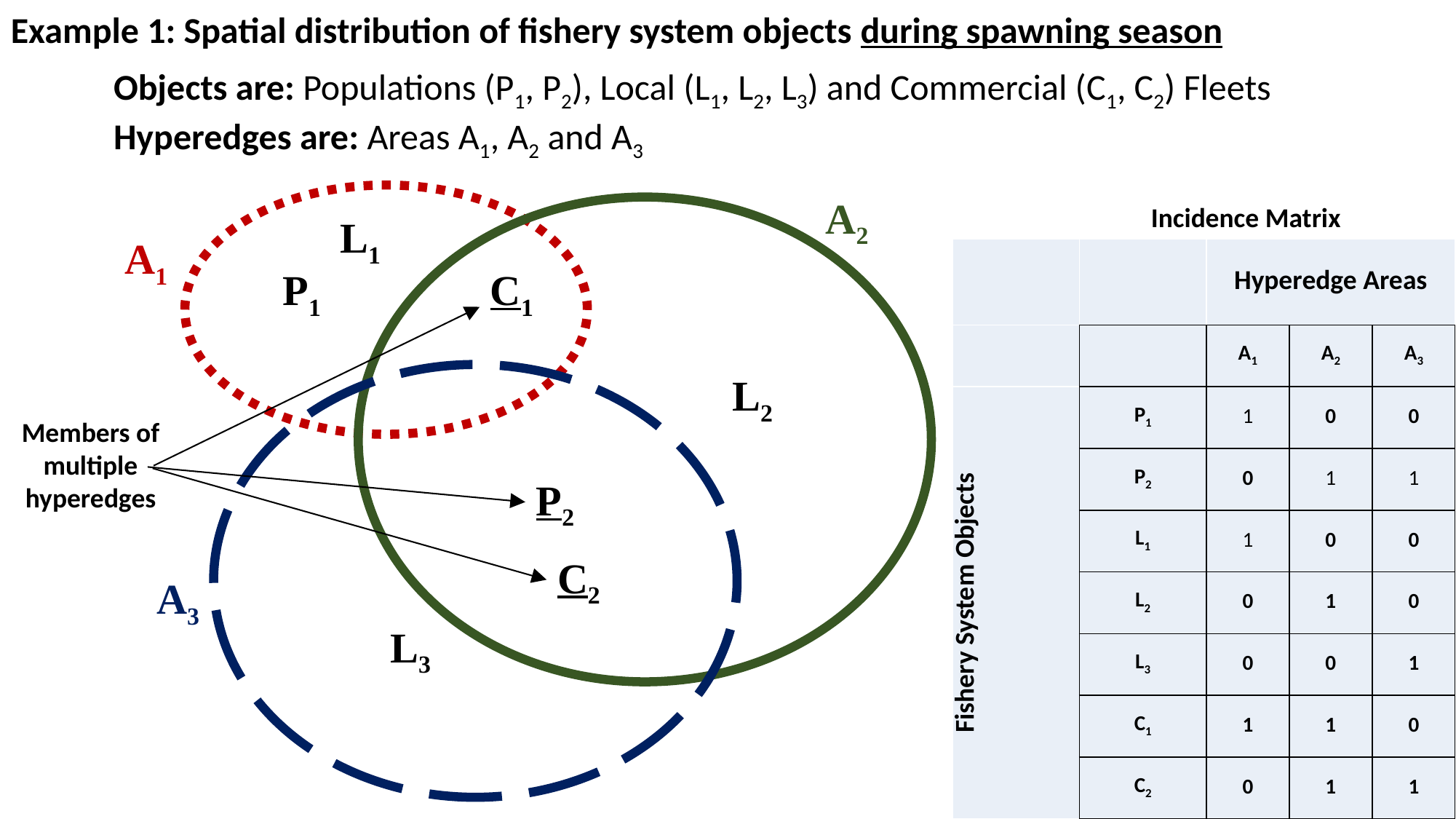

Example 1: Spatial distribution of fishery system objects during spawning season
Objects are: Populations (P1, P2), Local (L1, L2, L3) and Commercial (C1, C2) Fleets
Hyperedges are: Areas A1, A2 and A3

A2
Incidence Matrix

L1
A1
|  |  | Hyperedge Areas |  |  |
| --- | --- | --- | --- | --- |
|  |  | A1 | A2 | A3 |
| Fishery System Objects | P1 | 1 | 0 | 0 |
|  | P2 | 0 | 1 | 1 |
|  | L1 | 1 | 0 | 0 |
|  | L2 | 0 | 1 | 0 |
|  | L3 | 0 | 0 | 1 |
|  | C1 | 1 | 1 | 0 |
|  | C2 | 0 | 1 | 1 |
P1
C1
L2

Members of multiple
hyperedges
P2
C2
A3
L3